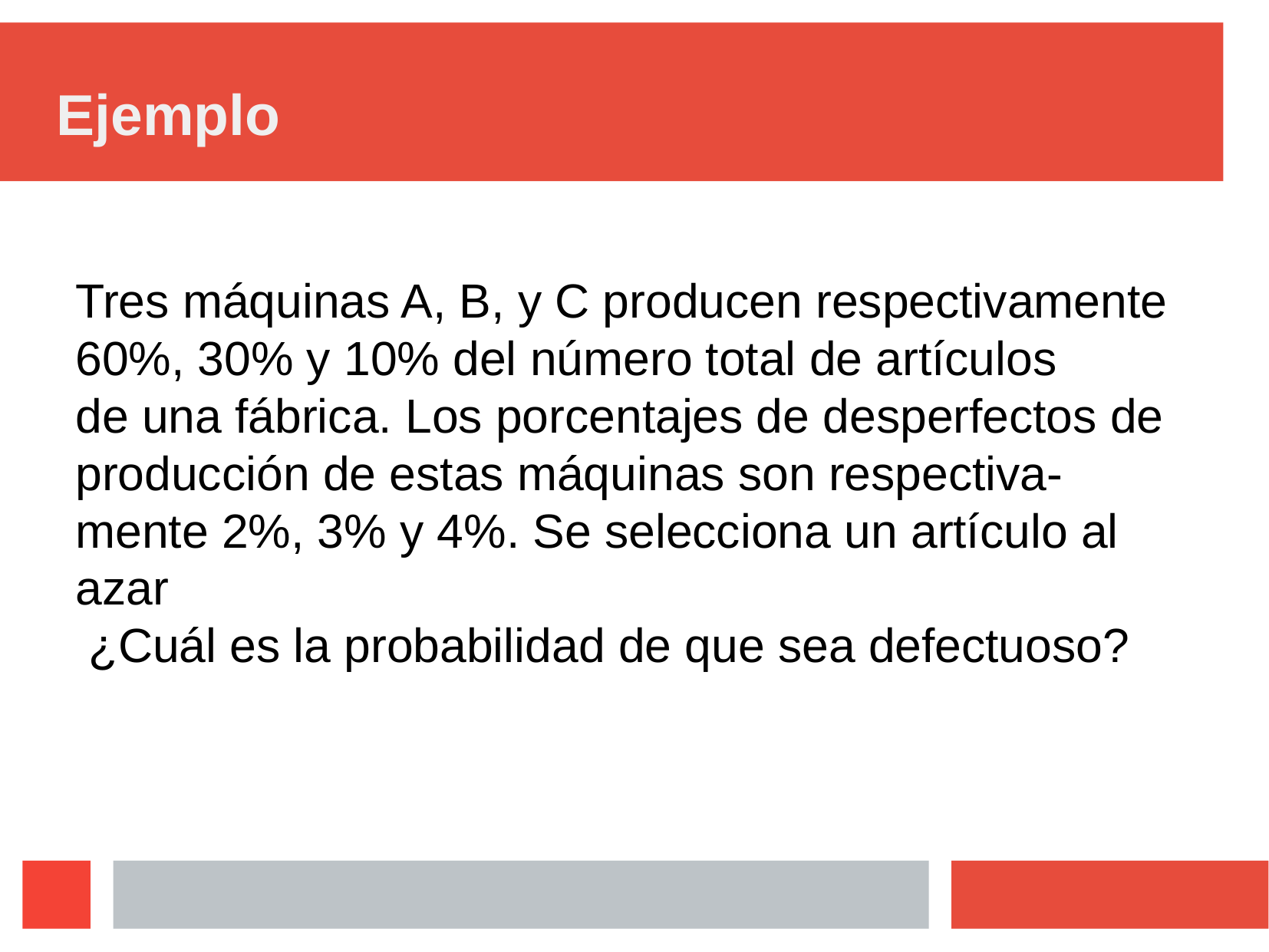

# Ejemplo
Tres máquinas A, B, y C producen respectivamente 60%, 30% y 10% del número total de artículos
de una fábrica. Los porcentajes de desperfectos de producción de estas máquinas son respectiva-
mente 2%, 3% y 4%. Se selecciona un artículo al azar
 ¿Cuál es la probabilidad de que sea defectuoso?